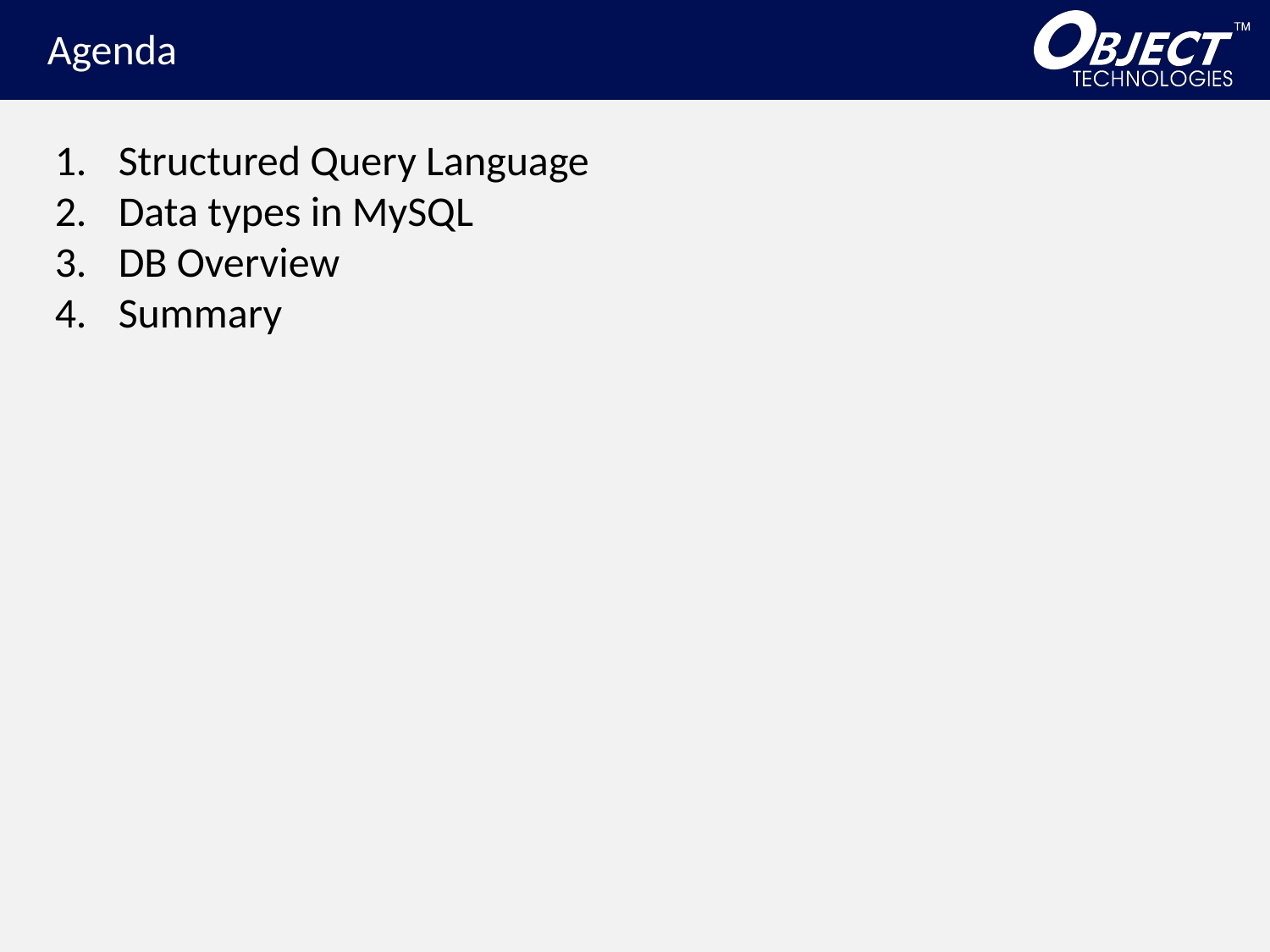

Agenda
Structured Query Language
Data types in MySQL
DB Overview
Summary